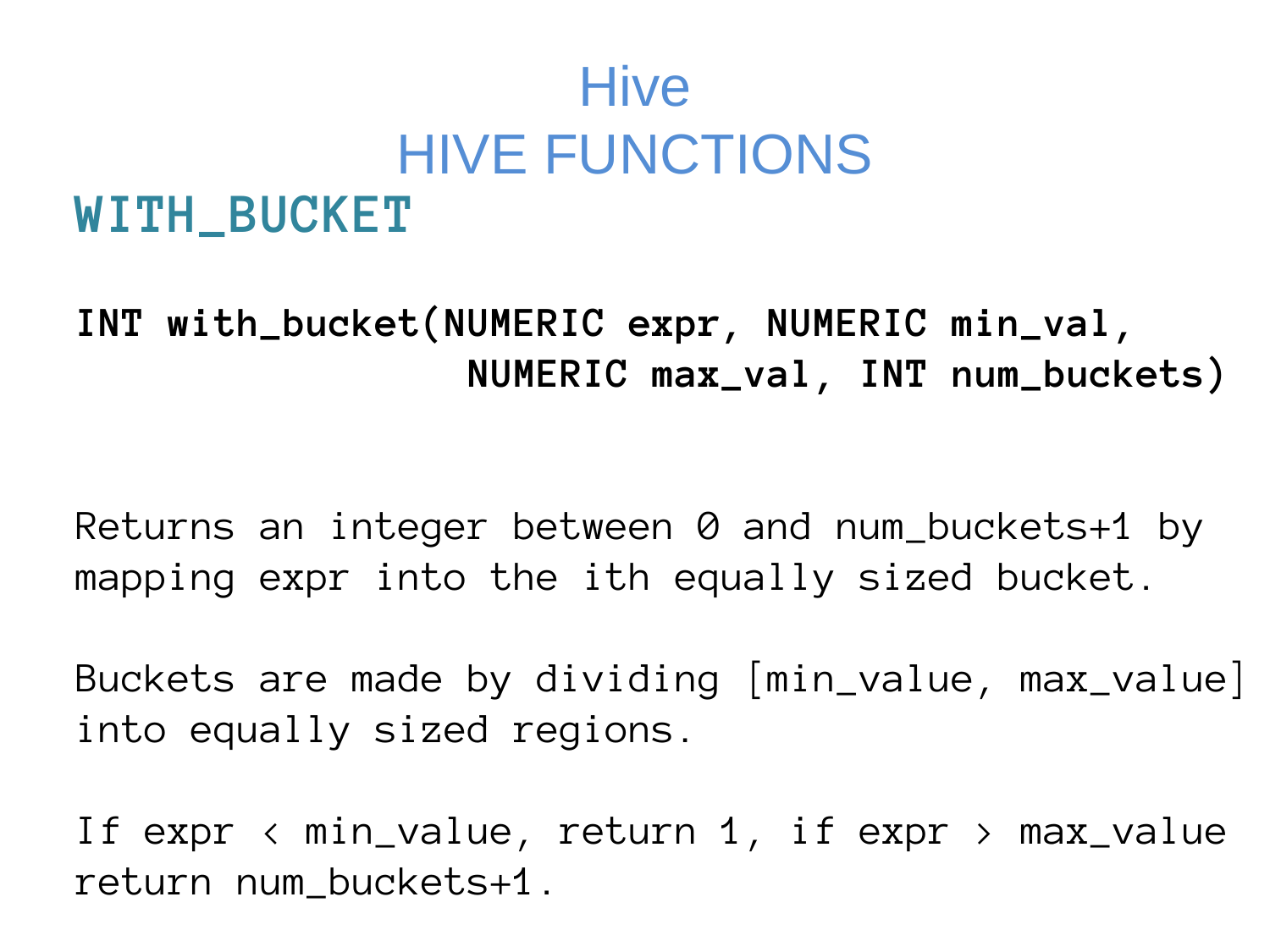

# Hive HIVE FUNCTIONS
WITH_BUCKET

INT with_bucket(NUMERIC expr, NUMERIC min_val,
                 NUMERIC max_val, INT num_buckets)

Returns an integer between 0 and num_buckets+1 by mapping expr into the ith equally sized bucket.

Buckets are made by dividing [min_value, max_value] into equally sized regions.

If expr < min_value, return 1, if expr > max_value return num_buckets+1.